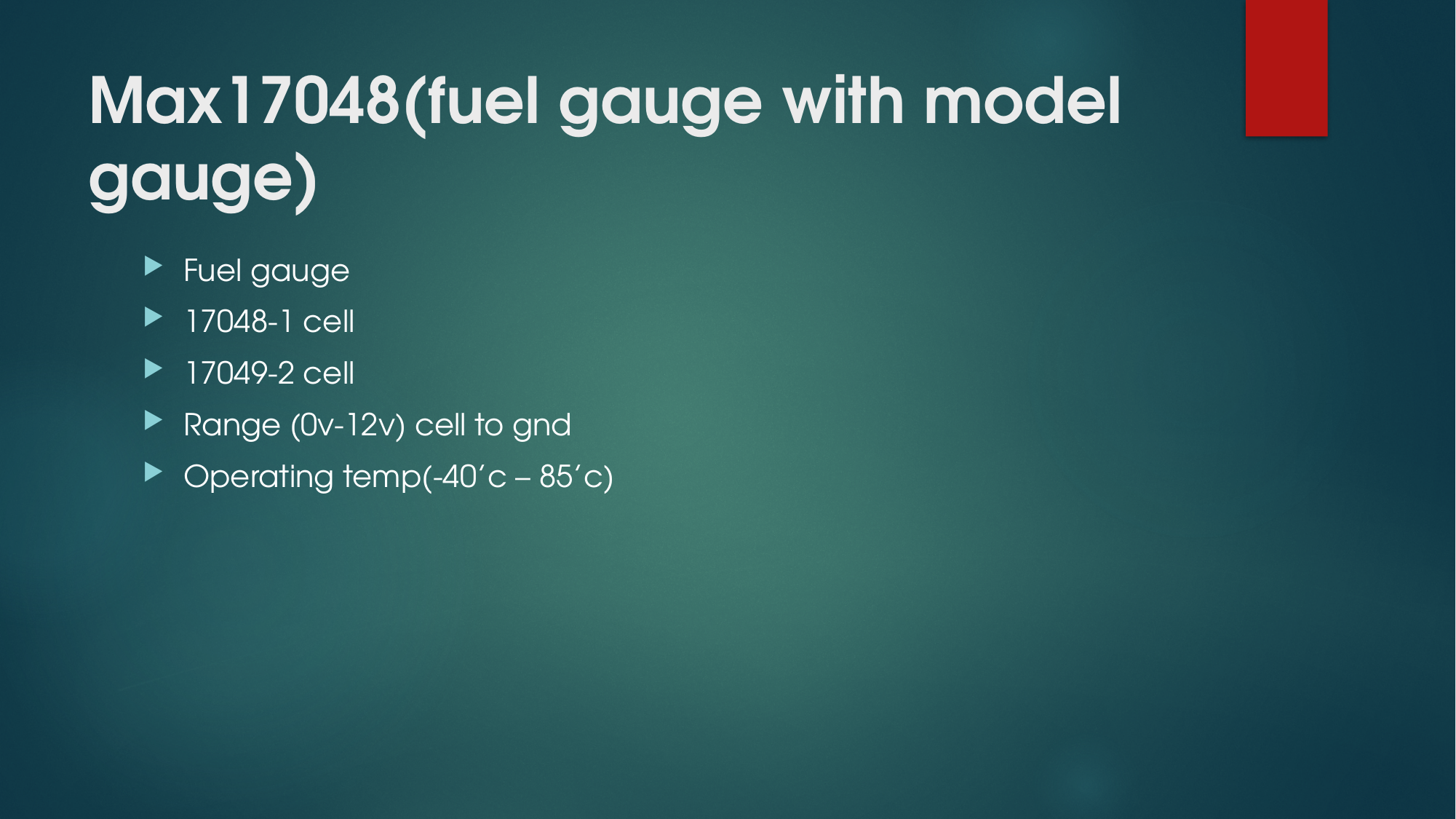

# Max17048(fuel gauge with model gauge)
Fuel gauge
17048-1 cell
17049-2 cell
Range (0v-12v) cell to gnd
Operating temp(-40’c – 85’c)